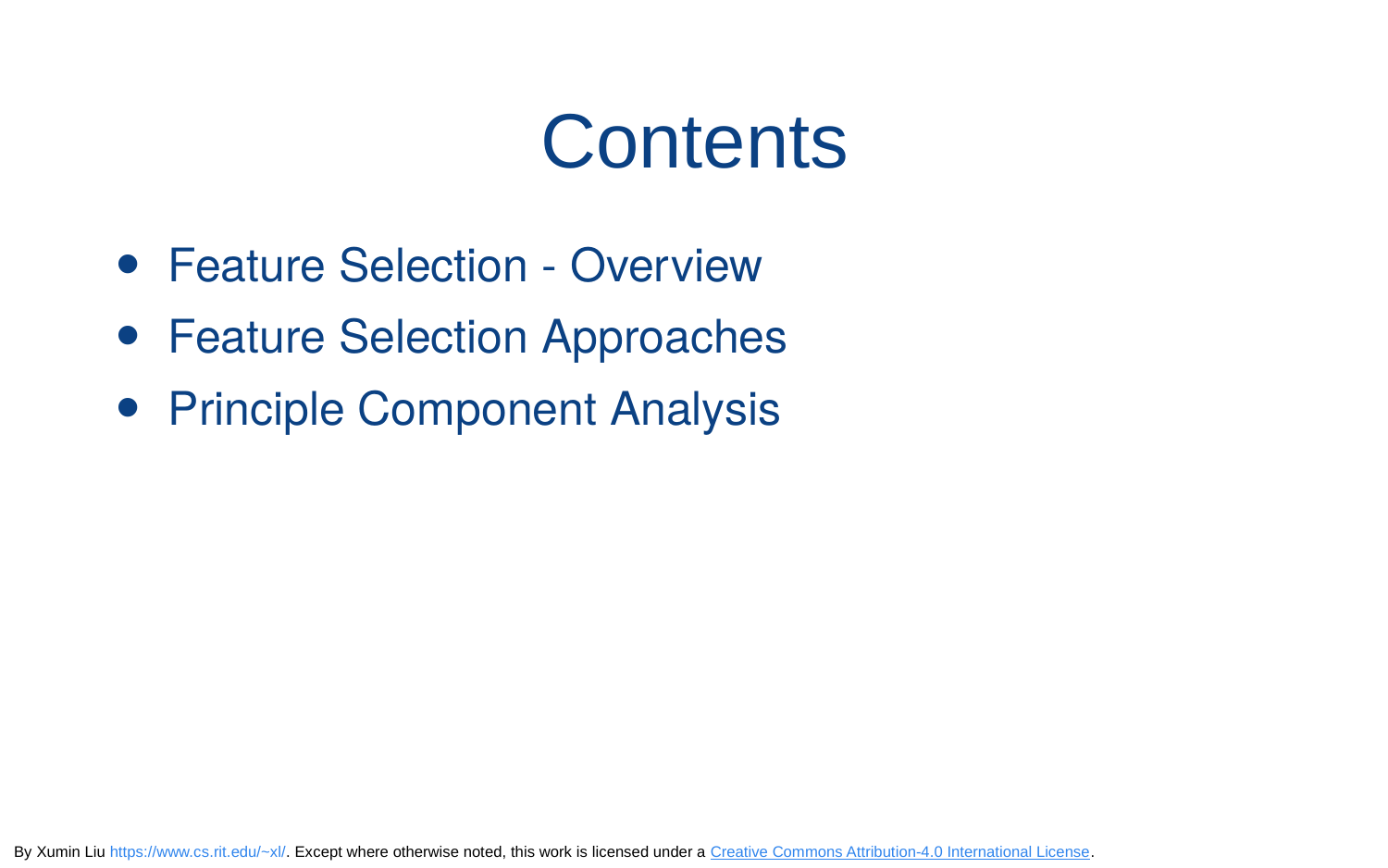

# Contents
Feature Selection - Overview
Feature Selection Approaches
Principle Component Analysis